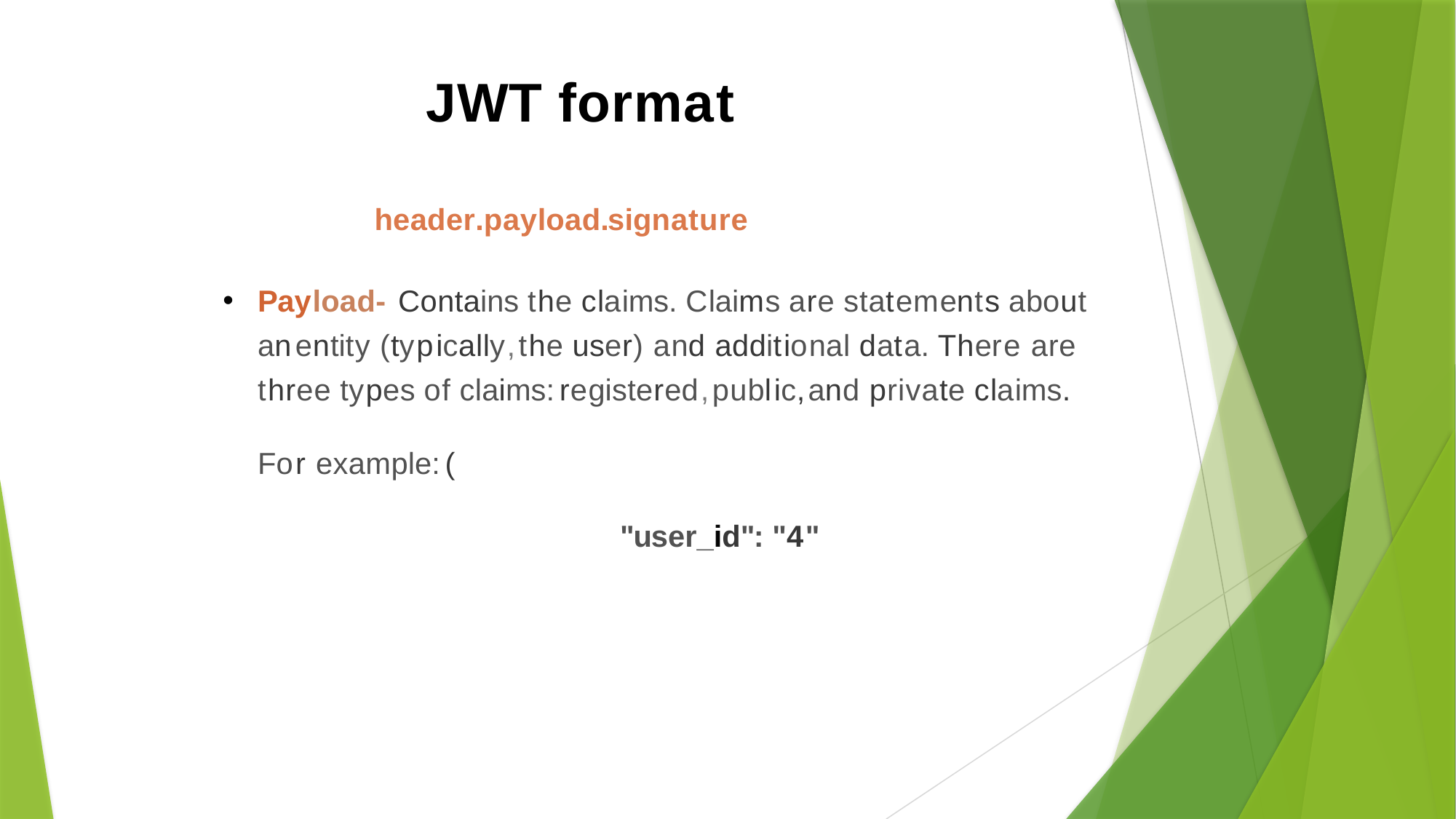

# JWT format
header.payload.signature

Payload- Contains the claims. Claims are statements about anentity (typically,the user) and additional data. There are three types of claims:registered,public,and private claims.

For example:(

"user_id": "4"